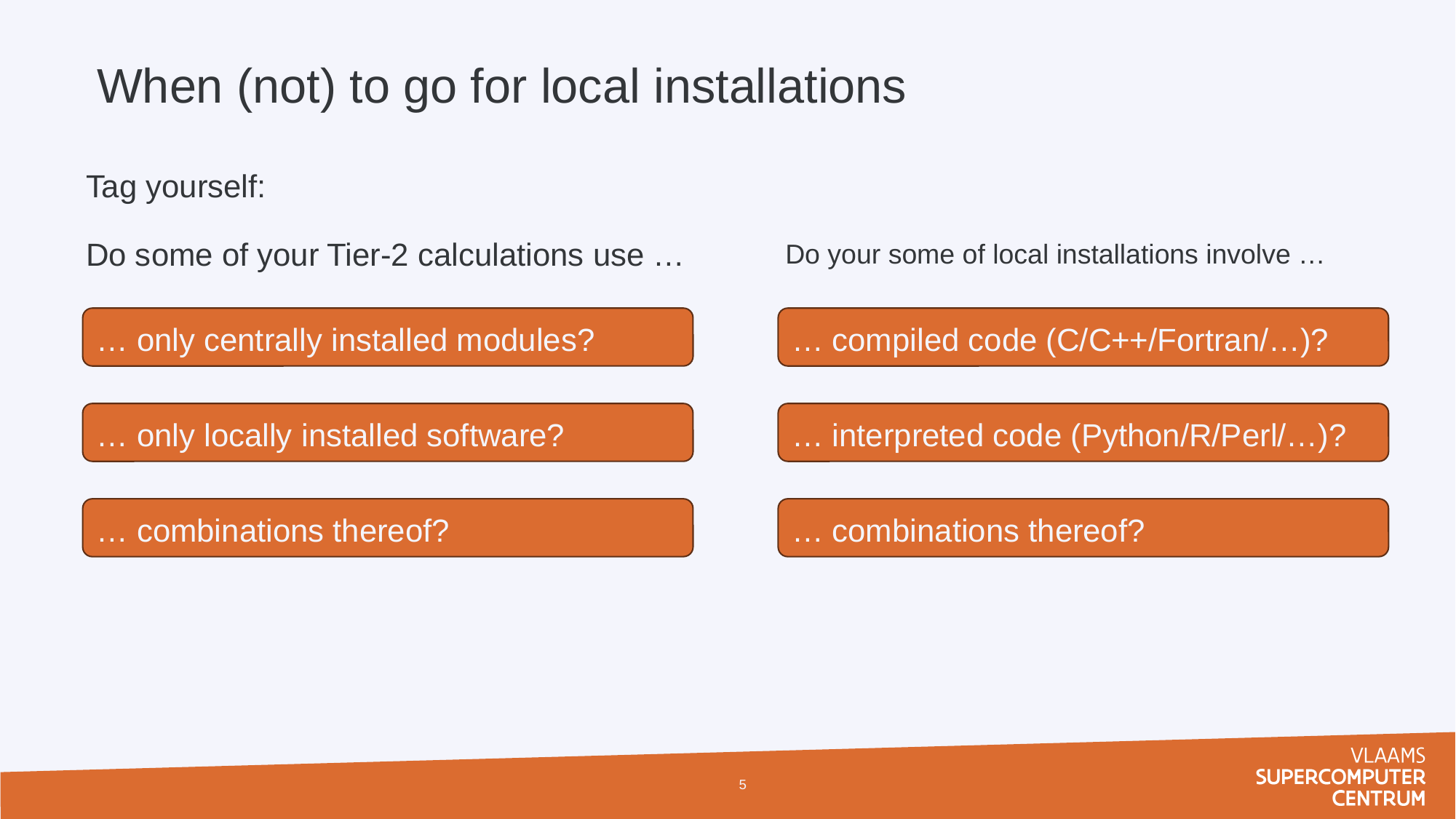

When (not) to go for local installations
Tag yourself:
Do some of your Tier-2 calculations use …

Do your some of local installations involve …
… only centrally installed modules?
… compiled code (C/C++/Fortran/…)?
… only locally installed software?
… interpreted code (Python/R/Perl/…)?
… combinations thereof?
… combinations thereof?
5